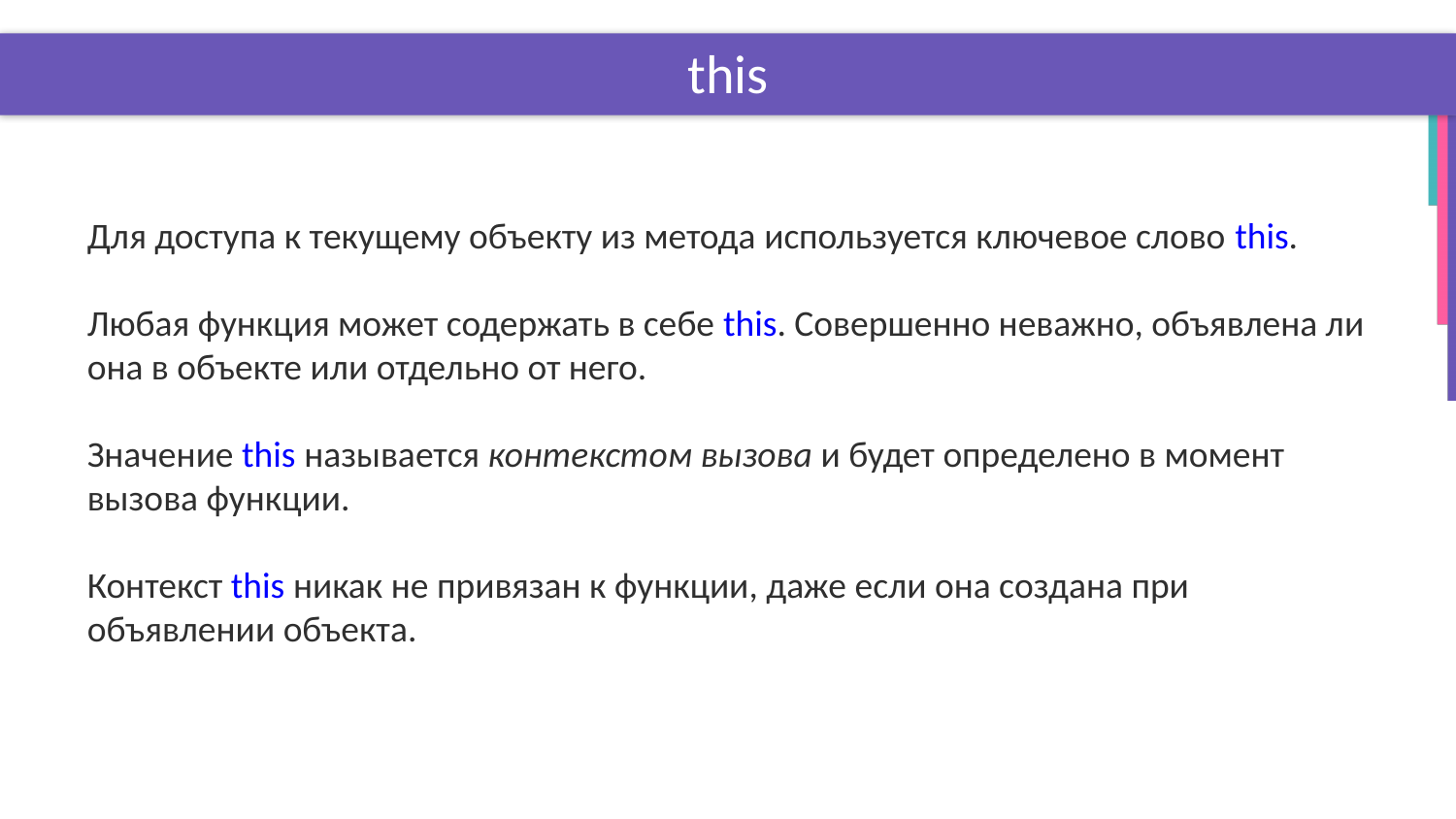

# this
Для доступа к текущему объекту из метода используется ключевое слово this.

Любая функция может содержать в себе this. Совершенно неважно, объявлена ли она в объекте или отдельно от него.

Значение this называется контекстом вызова и будет определено в момент вызова функции.

Контекст this никак не привязан к функции, даже если она создана при объявлении объекта.